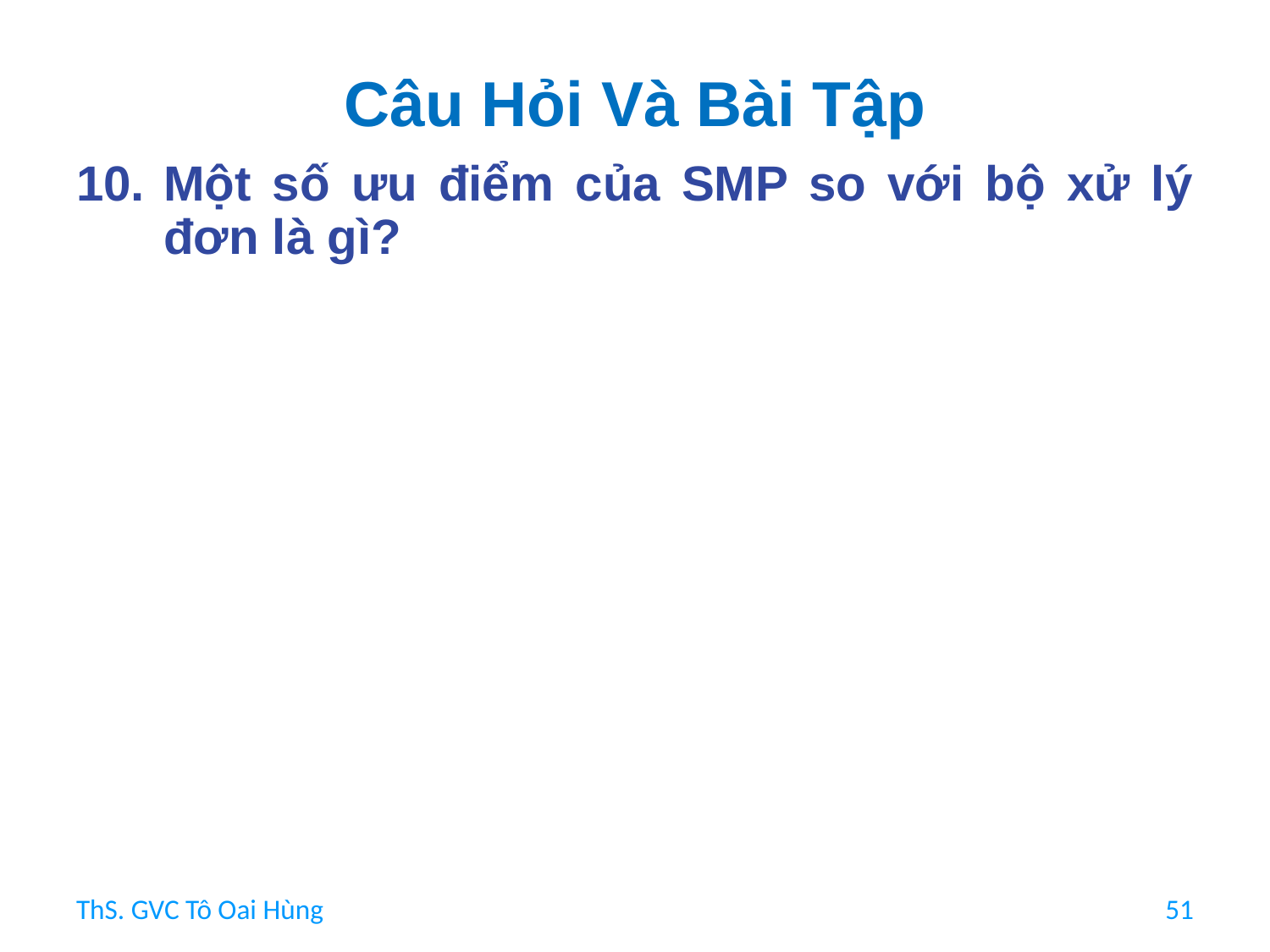

# Câu Hỏi Và Bài Tập
Một số ưu điểm của SMP so với bộ xử lý đơn là gì?
ThS. GVC Tô Oai Hùng
51